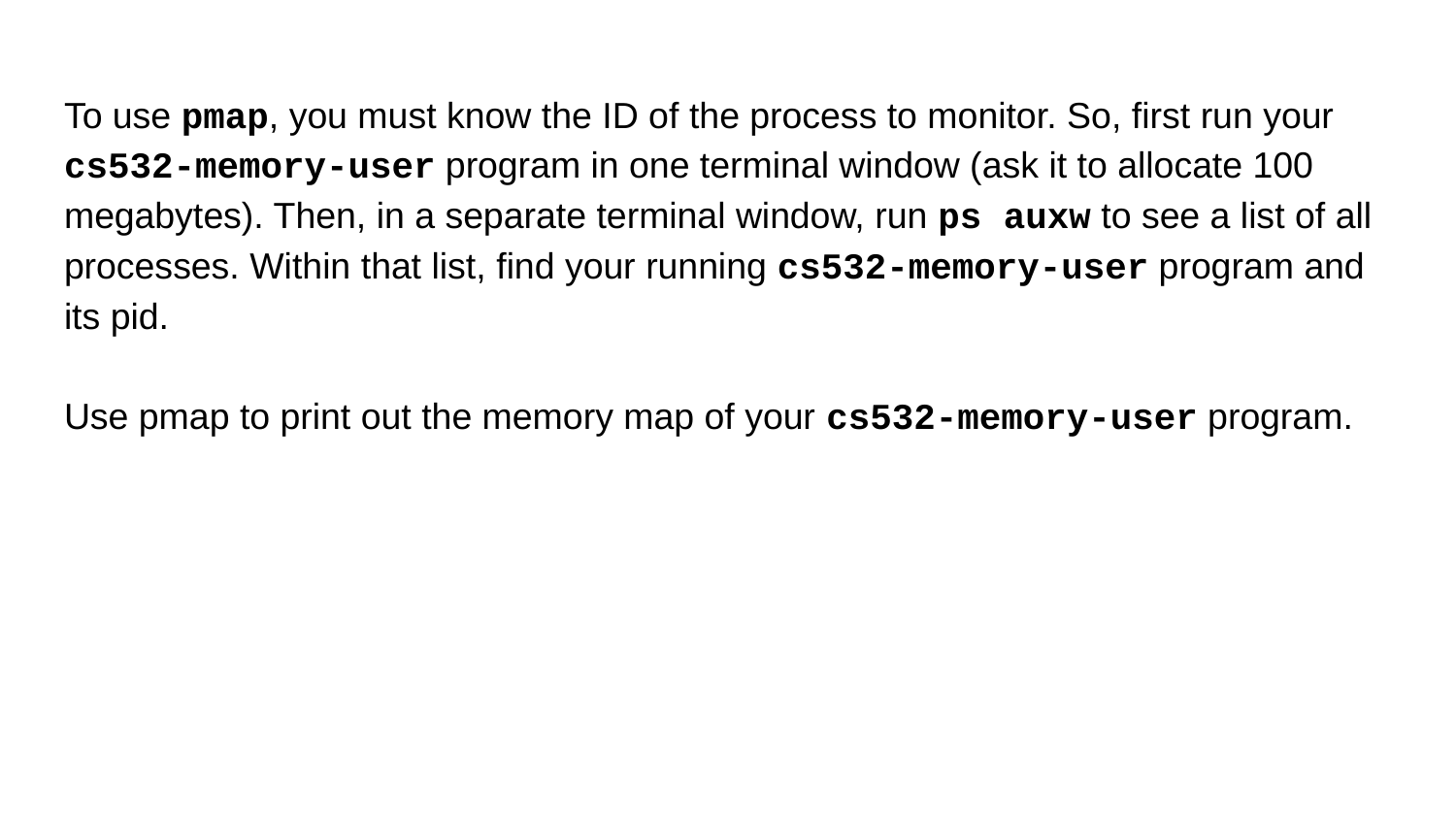

# To use pmap, you must know the ID of the process to monitor. So, first run your cs532-memory-user program in one terminal window (ask it to allocate 100 megabytes). Then, in a separate terminal window, run ps auxw to see a list of all processes. Within that list, find your running cs532-memory-user program and its pid.

Use pmap to print out the memory map of your cs532-memory-user program.